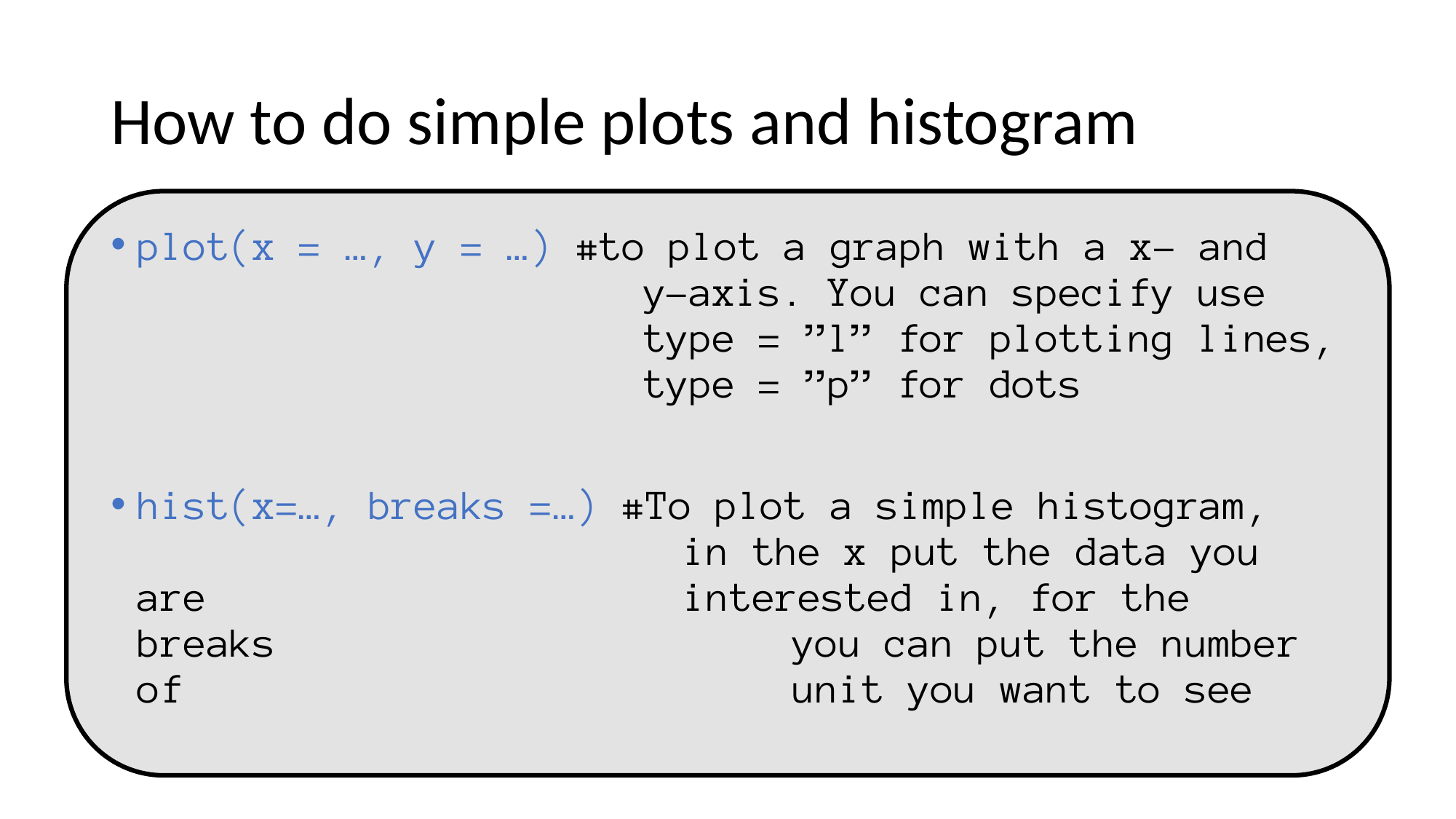

# How to do simple plots and histogram

plot(x = …, y = …) #to plot a graph with a x- and 					   y-axis. You can specify use 					   type = ”l” for plotting lines, 				   type = ”p” for dots

hist(x=…, breaks =…) #To plot a simple histogram, 						in the x put the data you are 					interested in, for the breaks 					you can put the number of 						unit you want to see